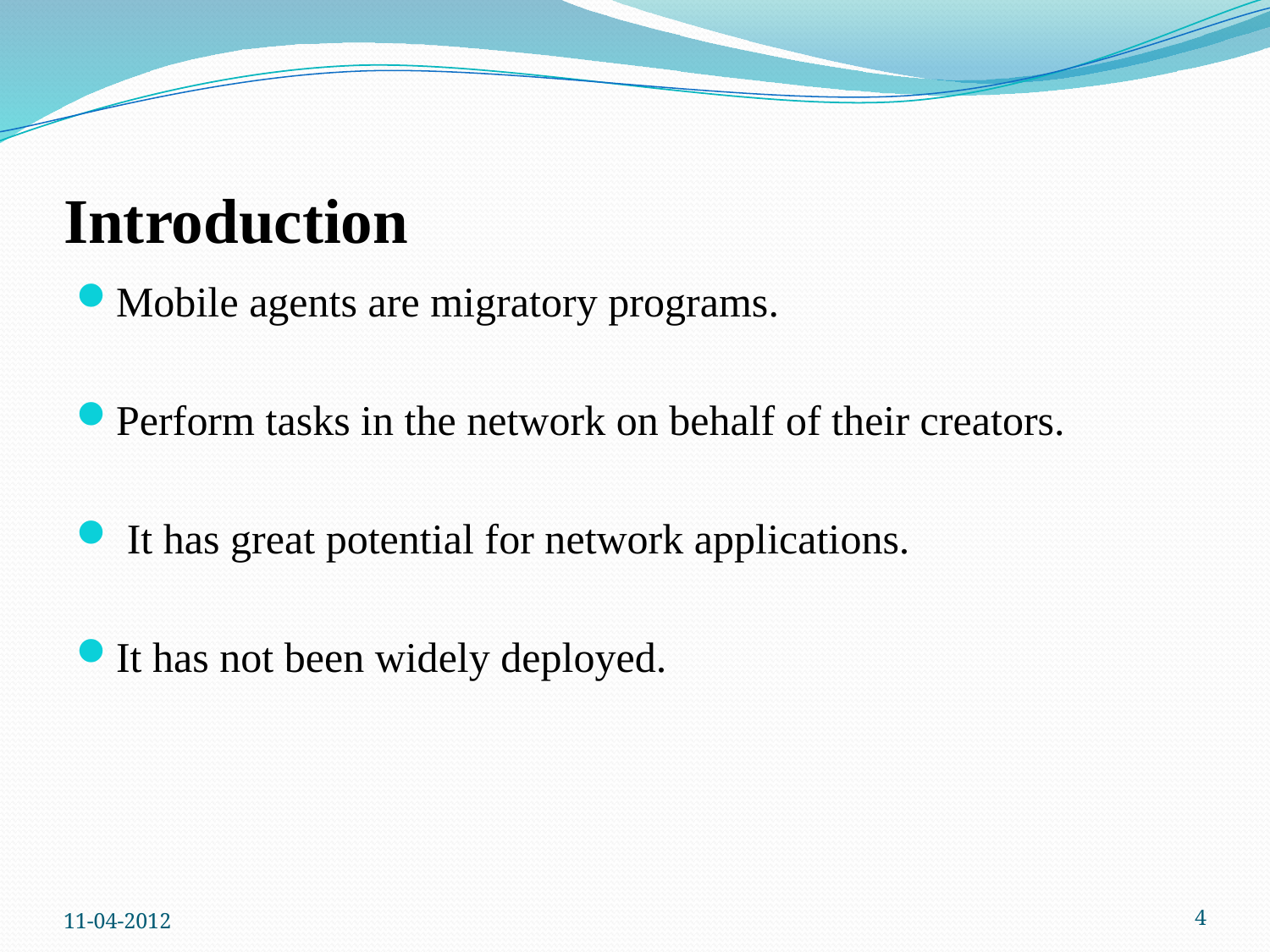

# Introduction
Mobile agents are migratory programs.

Perform tasks in the network on behalf of their creators.

 It has great potential for network applications.

It has not been widely deployed.

11-04-2012
4